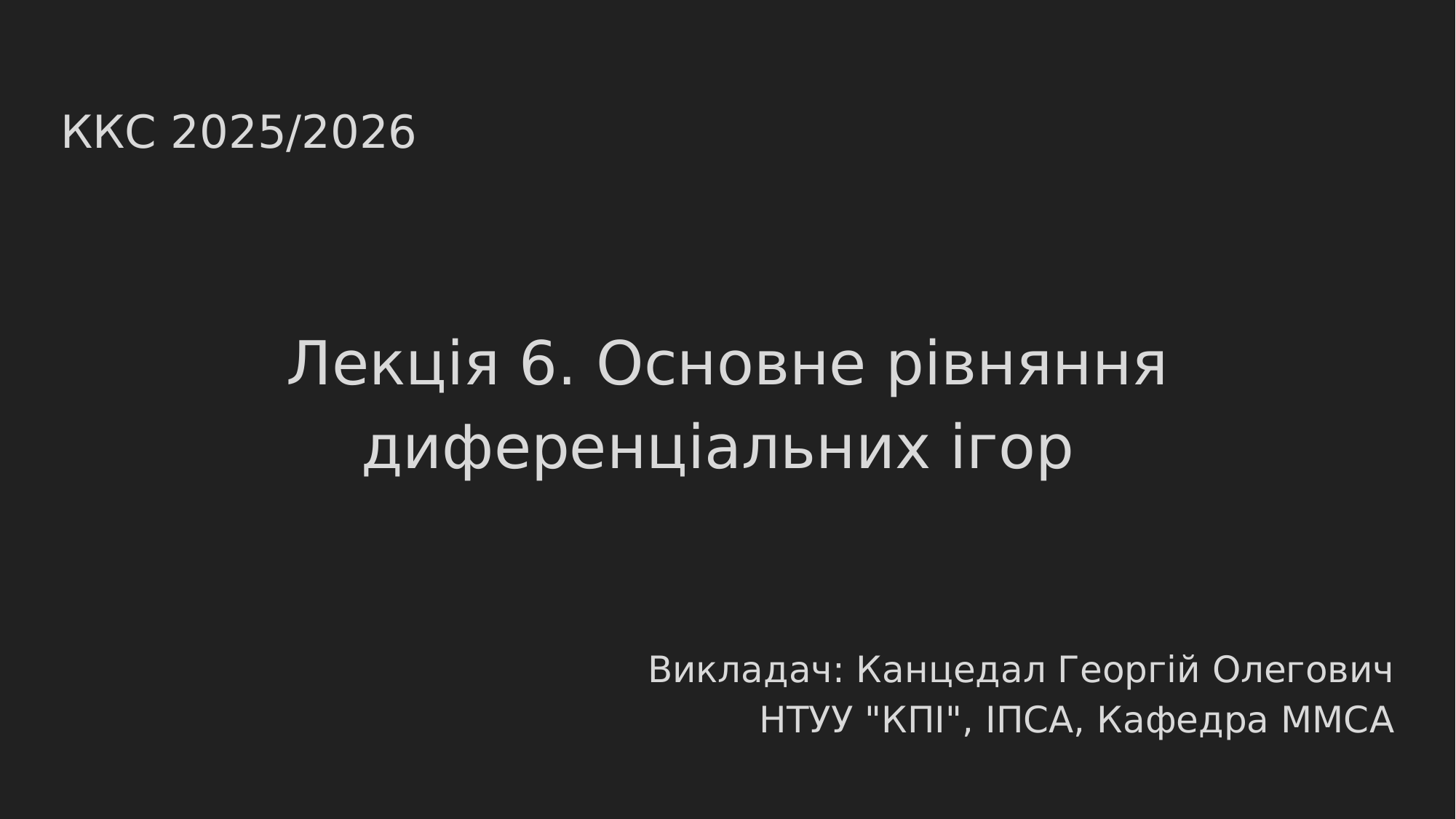

ККС 2025/2026
# Лекція 6. Основне рівняння диференціальних ігор
Викладач: Канцедал Георгій Олегович
НТУУ "КПІ", ІПСА, Кафедра ММСА